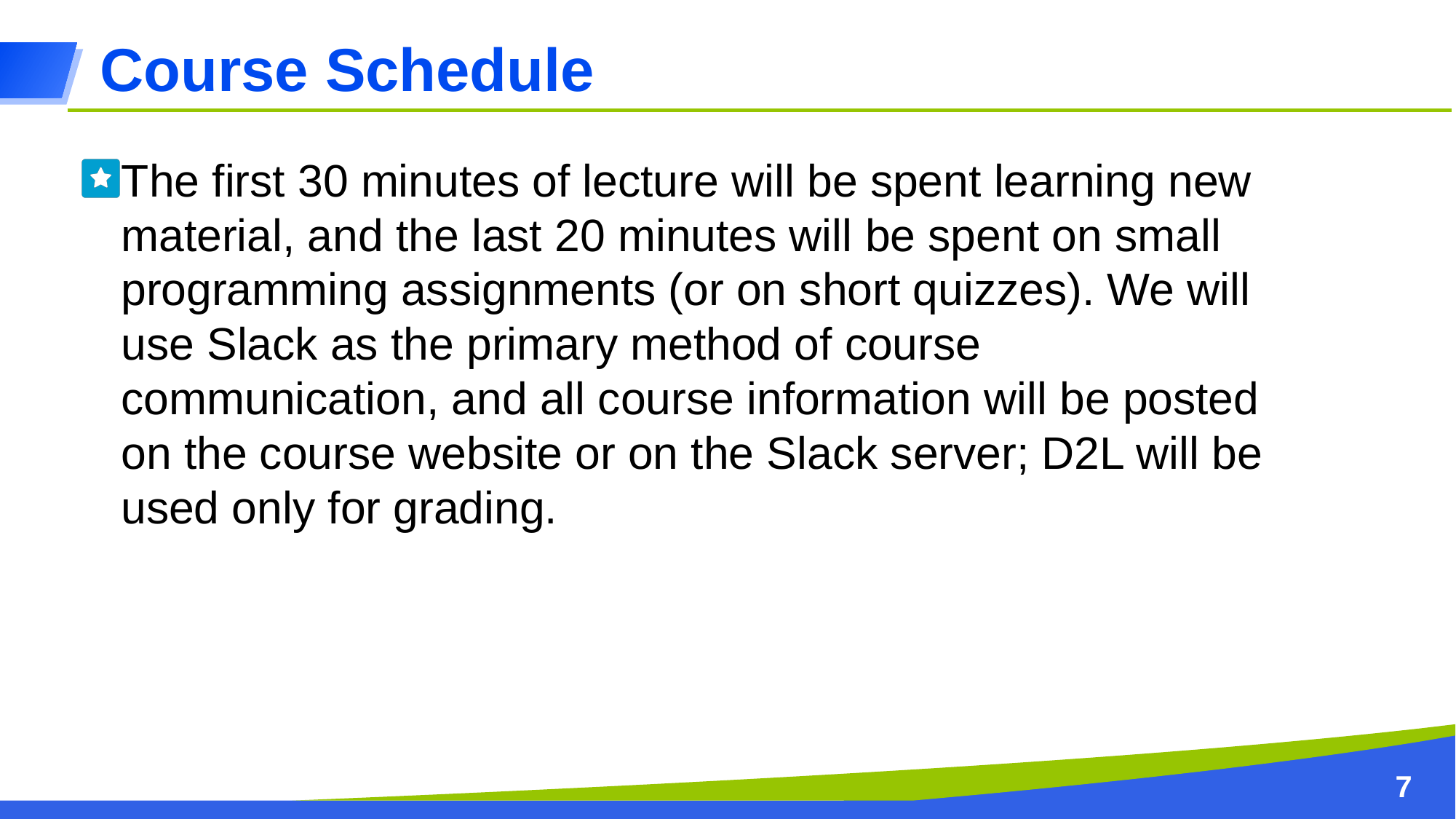

Course Schedule
The first 30 minutes of lecture will be spent learning new material, and the last 20 minutes will be spent on small programming assignments (or on short quizzes). We will use Slack as the primary method of course communication, and all course information will be posted on the course website or on the Slack server; D2L will be used only for grading.